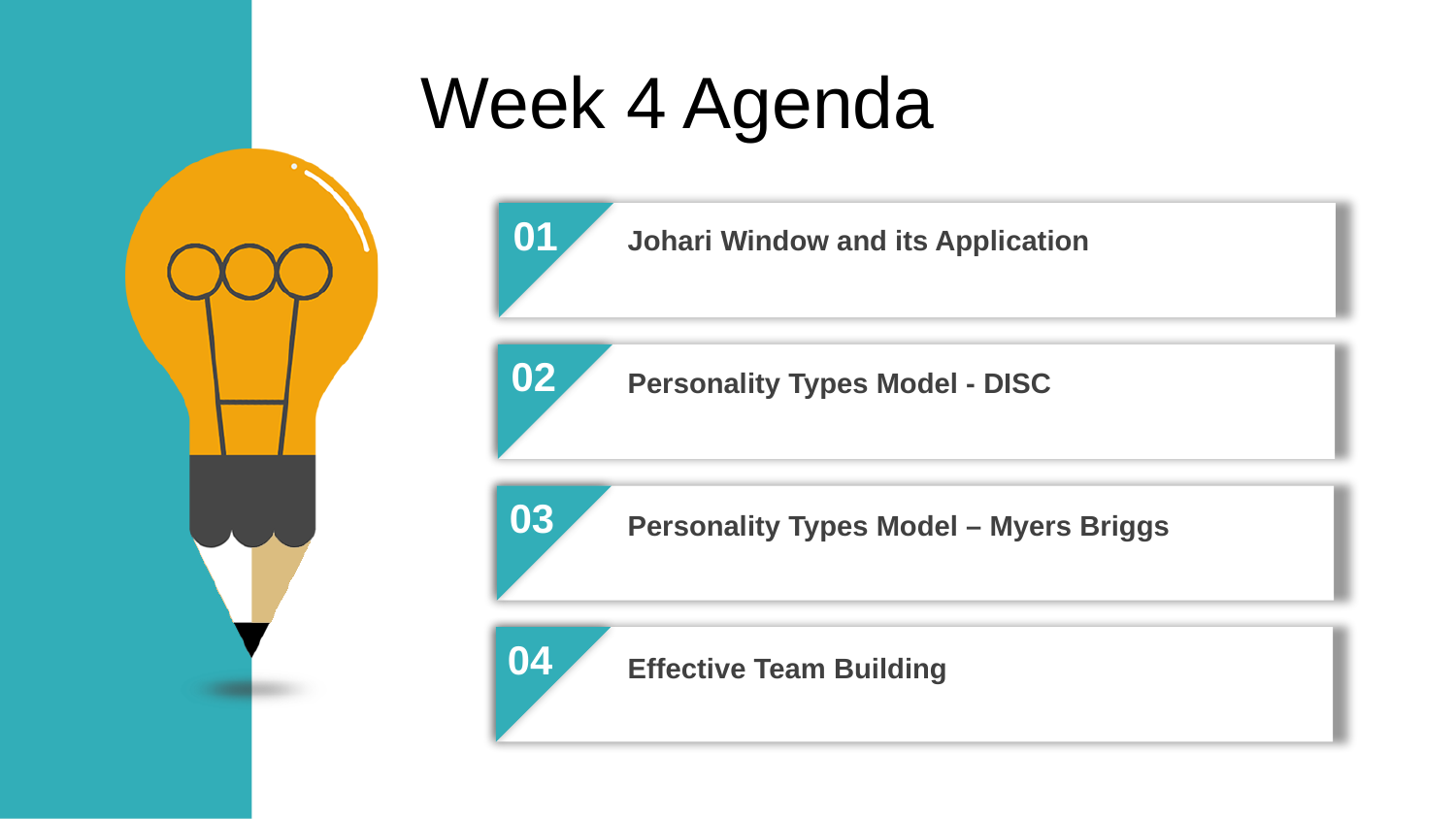

Week 4 Agenda

01
Johari Window and its Application
02

Personality Types Model - DISC
03

Personality Types Model – Myers Briggs

04
Effective Team Building